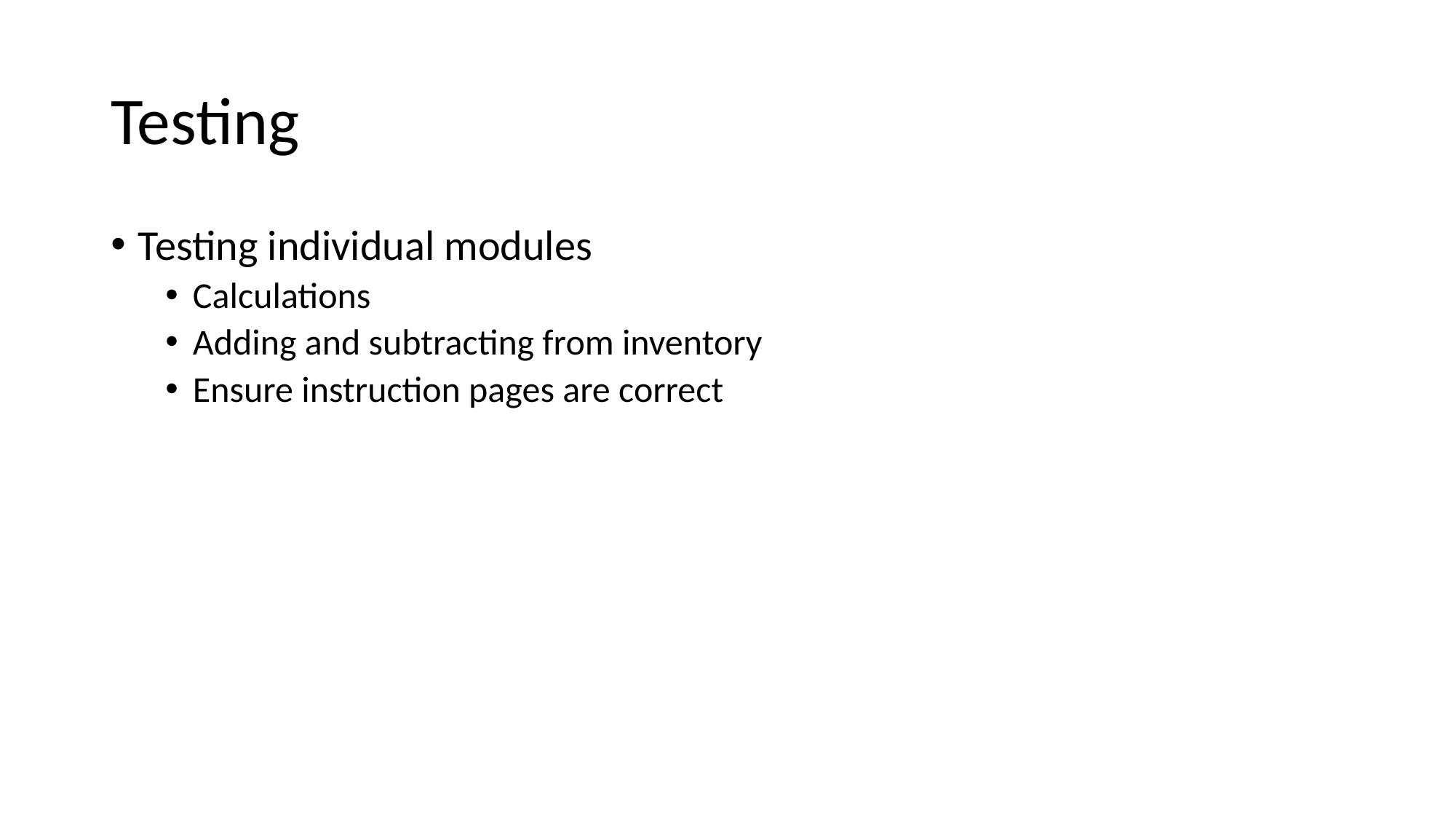

# Testing
Testing individual modules
Calculations
Adding and subtracting from inventory
Ensure instruction pages are correct